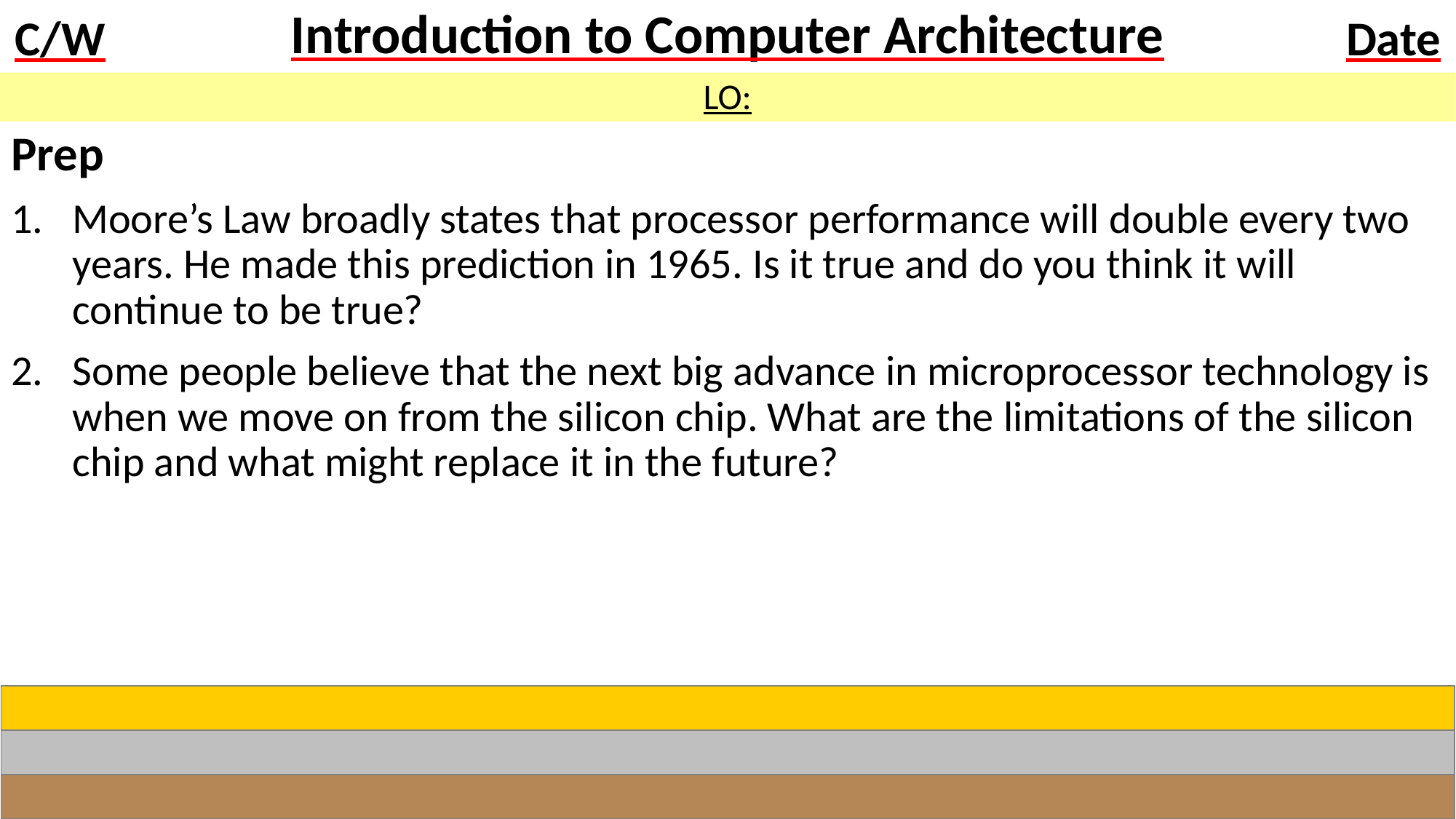

# Introduction to Computer Architecture
LO:
Prep
Moore’s Law broadly states that processor performance will double every two years. He made this prediction in 1965. Is it true and do you think it will continue to be true?
Some people believe that the next big advance in microprocessor technology is when we move on from the silicon chip. What are the limitations of the silicon chip and what might replace it in the future?